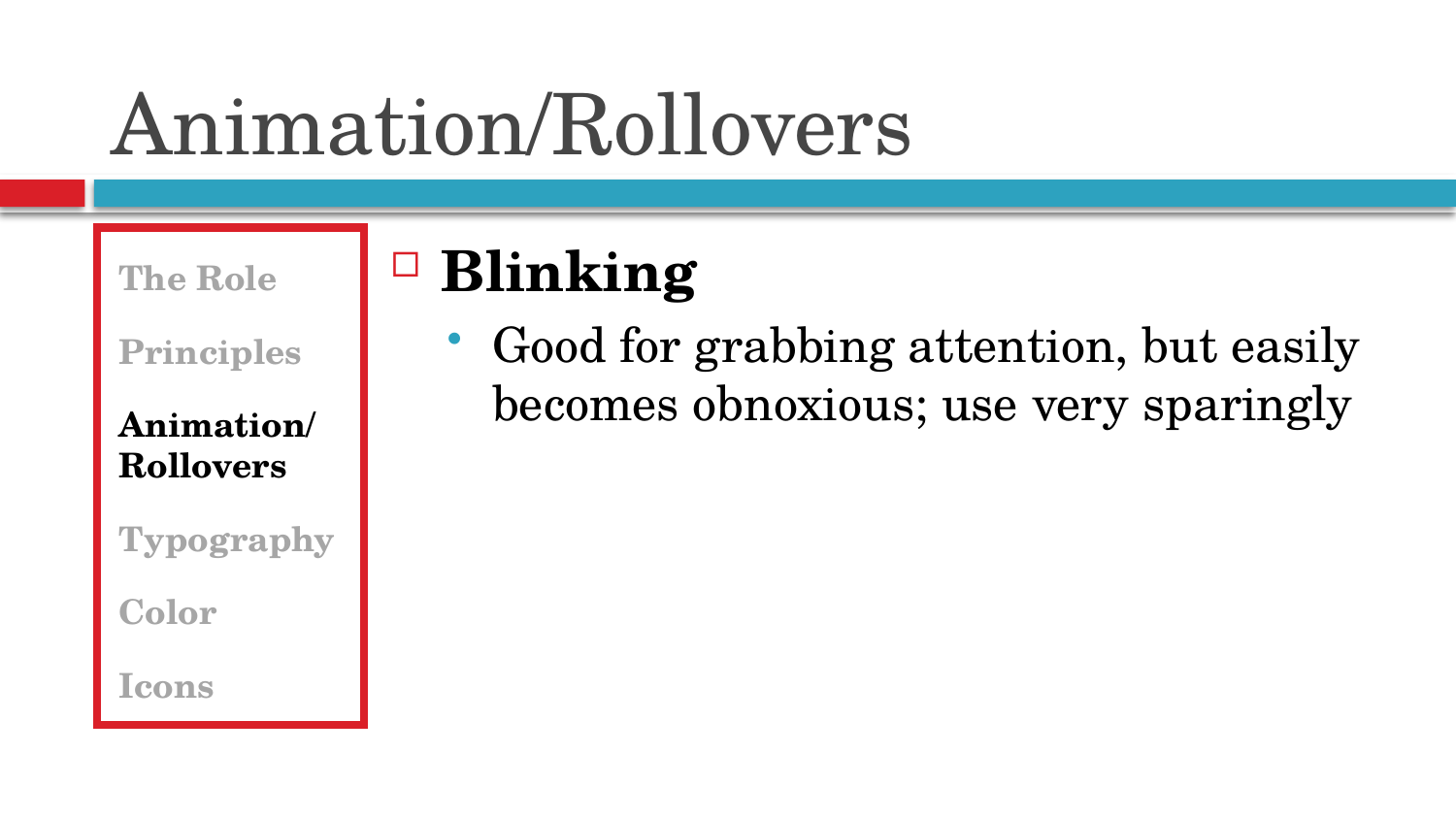

# Animation/Rollovers
The Role
Principles
Animation/Rollovers
Typography
Color
Icons
Blinking
Good for grabbing attention, but easily becomes obnoxious; use very sparingly